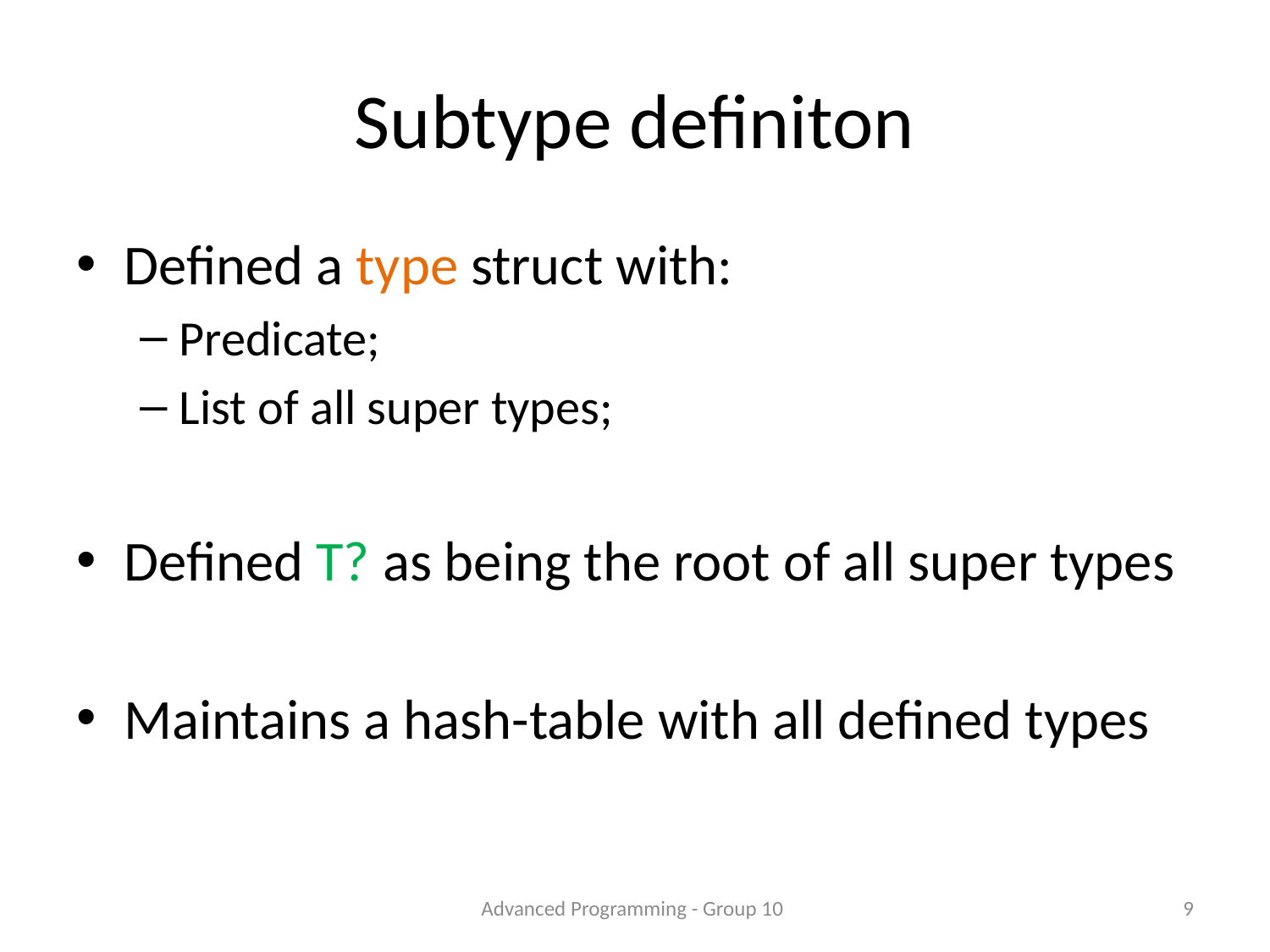

# Subtype definiton
Defined a type struct with:
Predicate;
List of all super types;

Defined T? as being the root of all super types

Maintains a hash-table with all defined types

Advanced Programming - Group 10
9